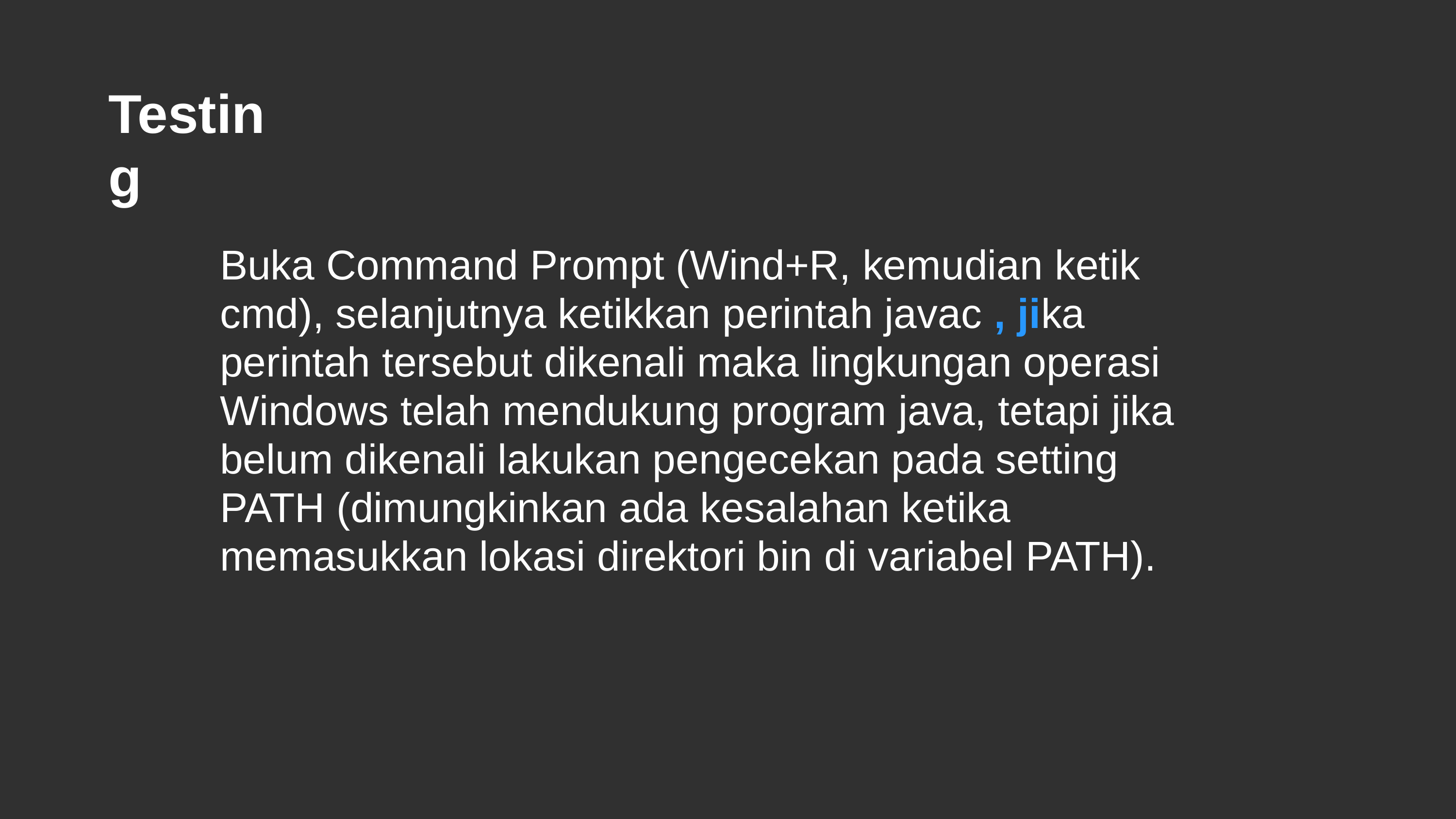

Testing
Buka Command Prompt (Wind+R, kemudian ketik cmd), selanjutnya ketikkan perintah javac , jika perintah tersebut dikenali maka lingkungan operasi Windows telah mendukung program java, tetapi jika belum dikenali lakukan pengecekan pada setting PATH (dimungkinkan ada kesalahan ketika memasukkan lokasi direktori bin di variabel PATH).